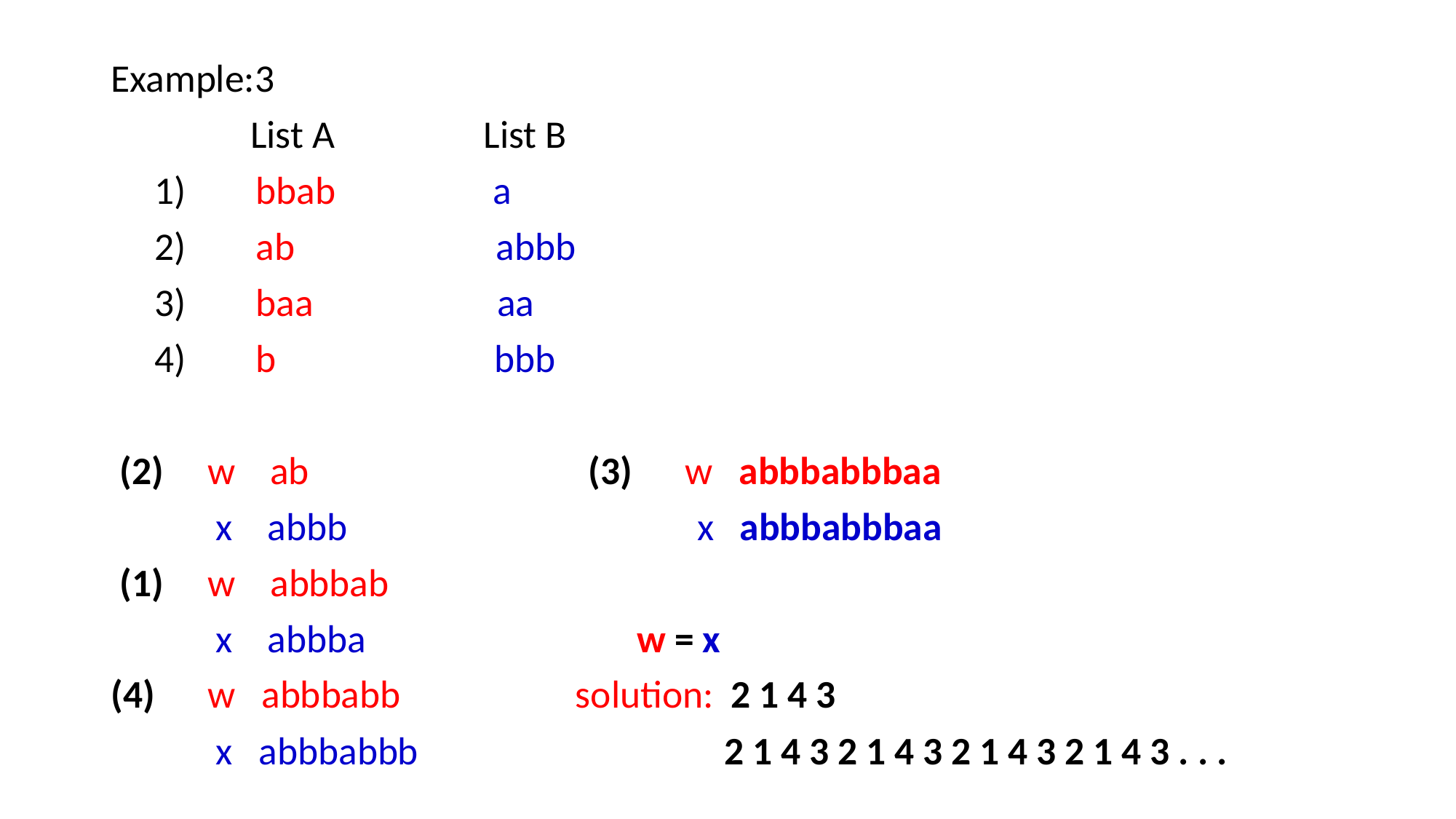

Example:3
                List A                 List B
     1)        bbab                  a
     2)        ab                       abbb
     3)        baa                     aa
     4)        b                         bbb

 (2)     w    ab                                (3)      w   abbbabbbaa
            x    abbb                                        x   abbbabbbaa
 (1)     w    abbbab
            x    abbba                               w = x
(4)      w   abbbabb                    solution:  2 1 4 3
            x   abbbabbb                                   2 1 4 3 2 1 4 3 2 1 4 3 2 1 4 3 . . .